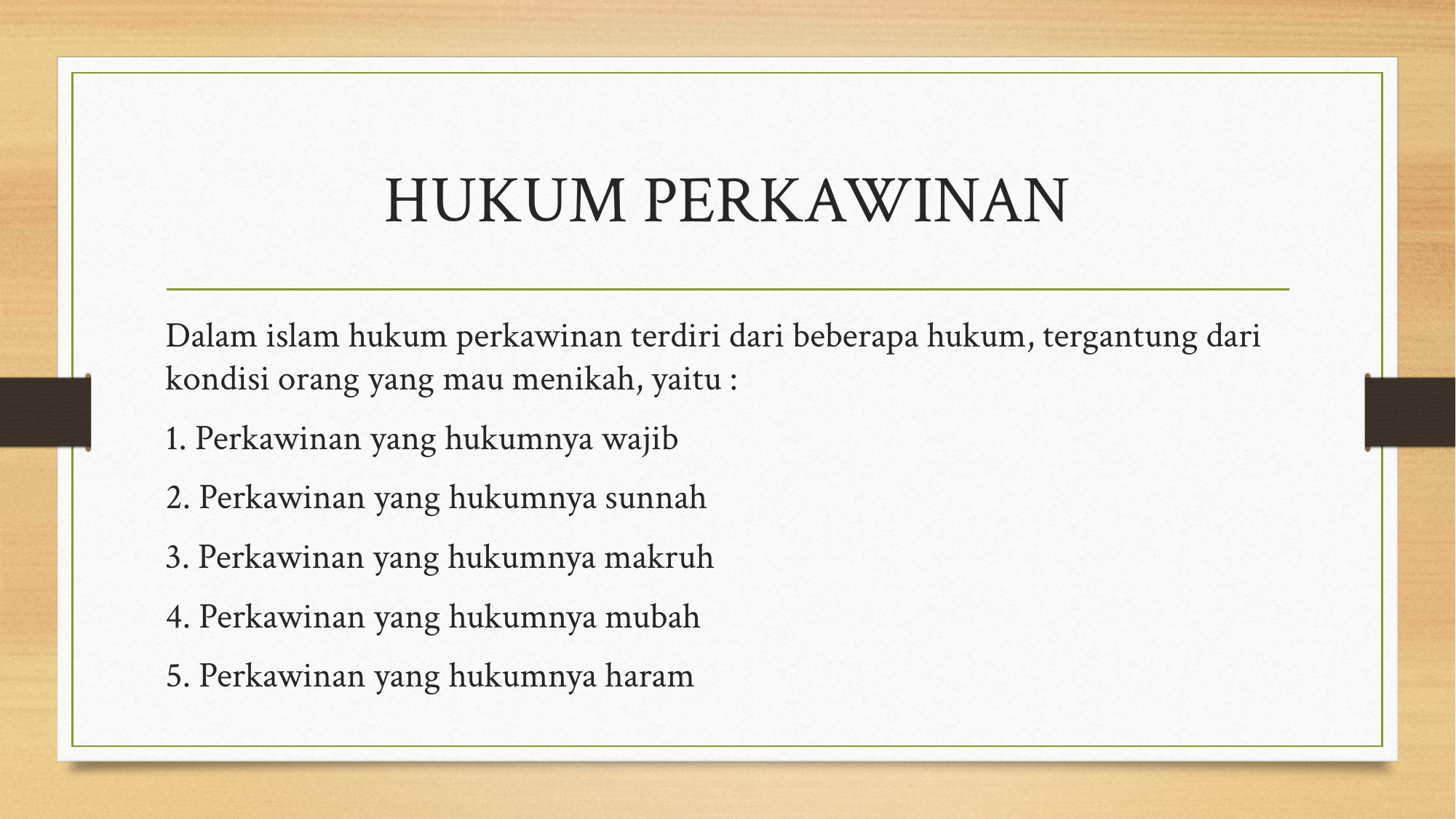

# HUKUM PERKAWINAN
Dalam islam hukum perkawinan terdiri dari beberapa hukum, tergantung dari kondisi orang yang mau menikah, yaitu :
1. Perkawinan yang hukumnya wajib
2. Perkawinan yang hukumnya sunnah
3. Perkawinan yang hukumnya makruh
4. Perkawinan yang hukumnya mubah
5. Perkawinan yang hukumnya haram